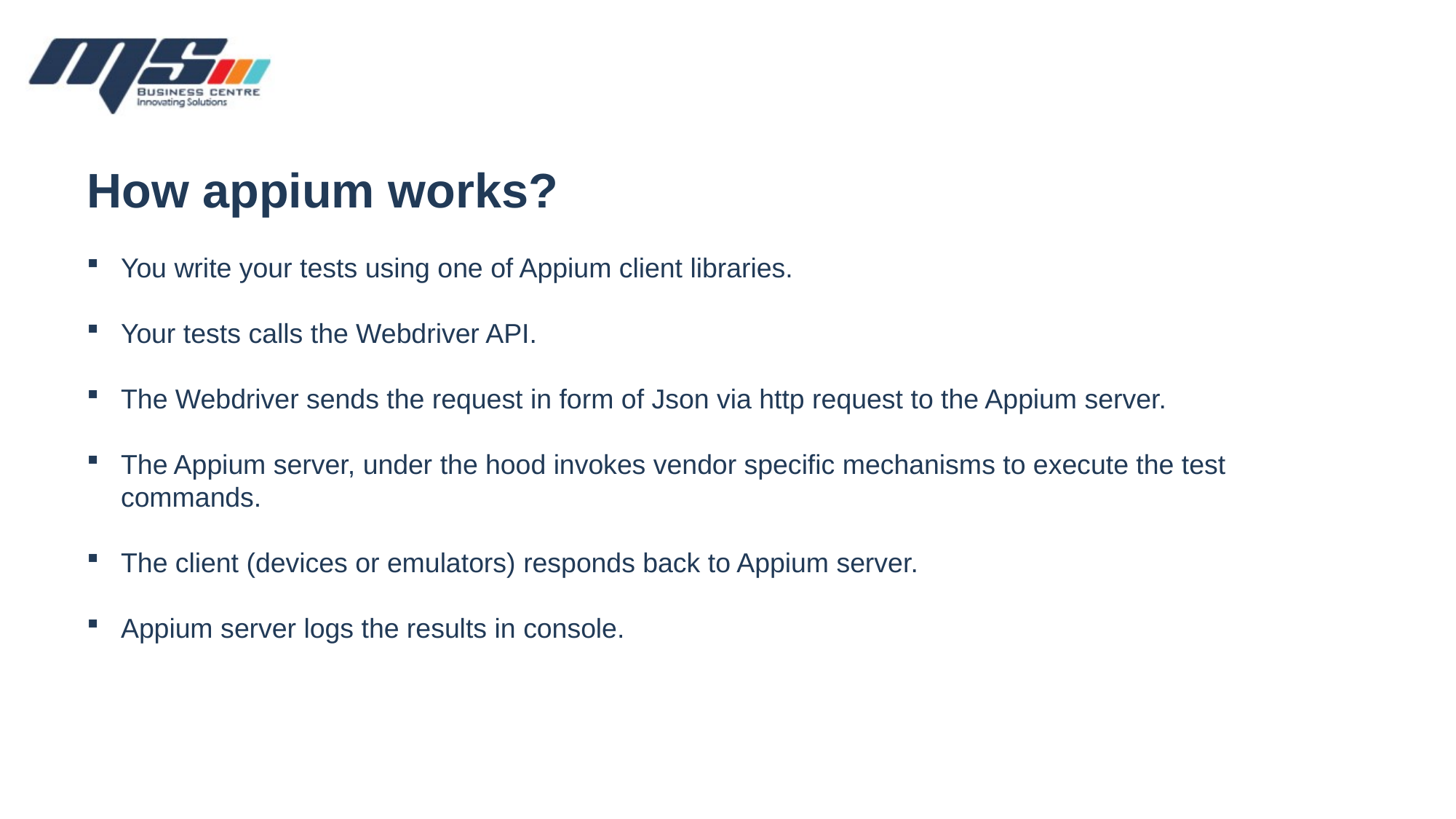

How appium works?

You write your tests using one of Appium client libraries.

Your tests calls the Webdriver API.

The Webdriver sends the request in form of Json via http request to the Appium server.

The Appium server, under the hood invokes vendor specific mechanisms to execute the test commands.

The client (devices or emulators) responds back to Appium server.

Appium server logs the results in console.